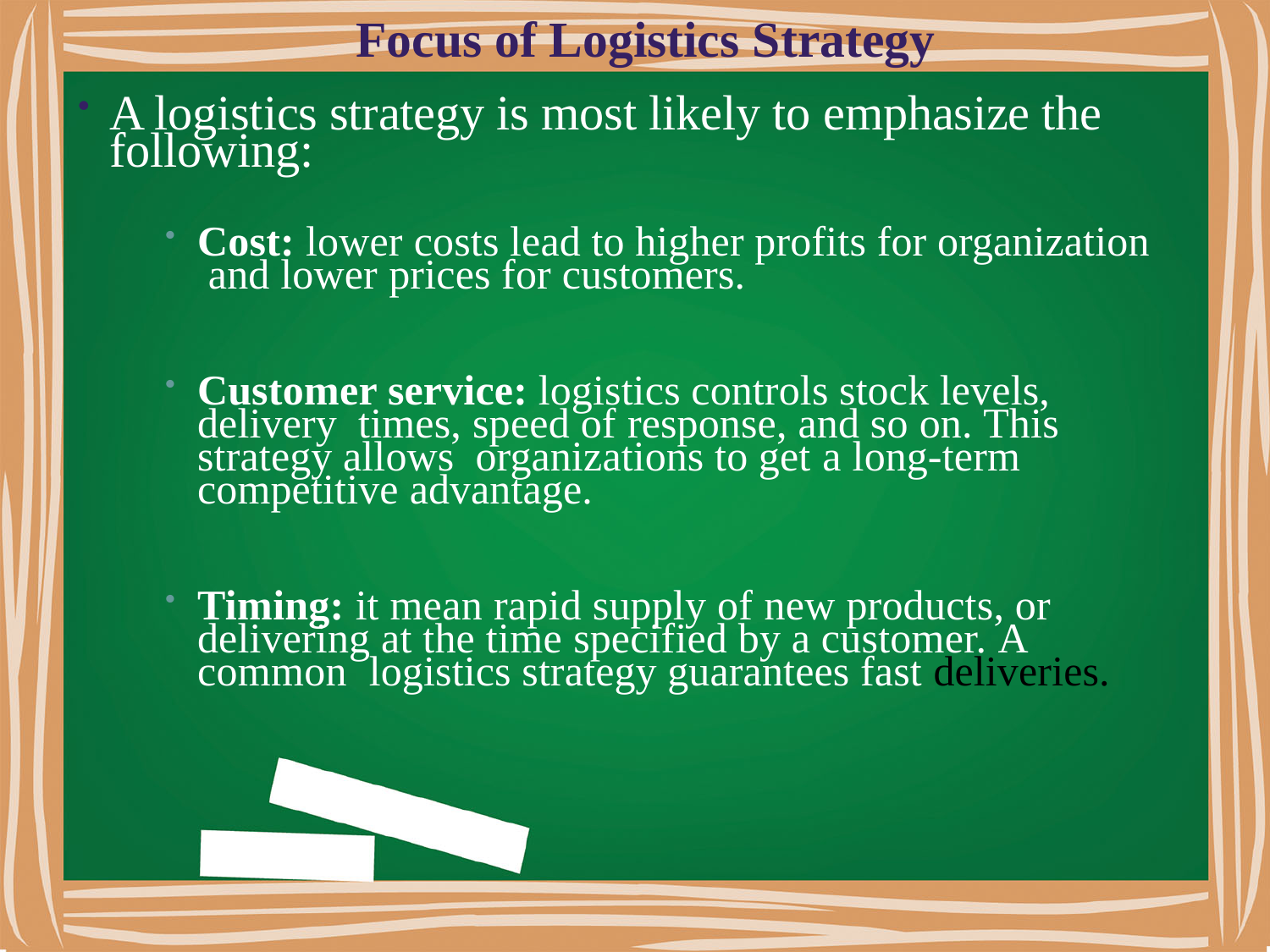

# Focus of Logistics Strategy
A logistics strategy is most likely to emphasize the  following:

Cost: lower costs lead to higher profits for organization  and lower prices for customers.

Customer service: logistics controls stock levels, delivery  times, speed of response, and so on. This strategy allows  organizations to get a long-term competitive advantage.

Timing: it mean rapid supply of new products, or  delivering at the time specified by a customer. A common  logistics strategy guarantees fast deliveries.